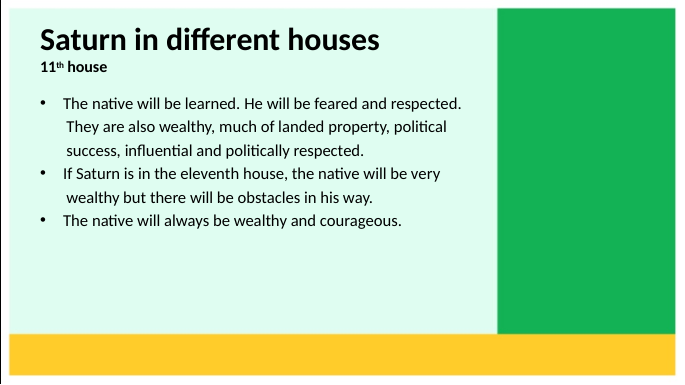

# Saturn in different houses 11th house
The native will be learned. He will be feared and respected.
       They are also wealthy, much of landed property, political
       success, influential and politically respected.
If Saturn is in the eleventh house, the native will be very
       wealthy but there will be obstacles in his way.
The native will always be wealthy and courageous.